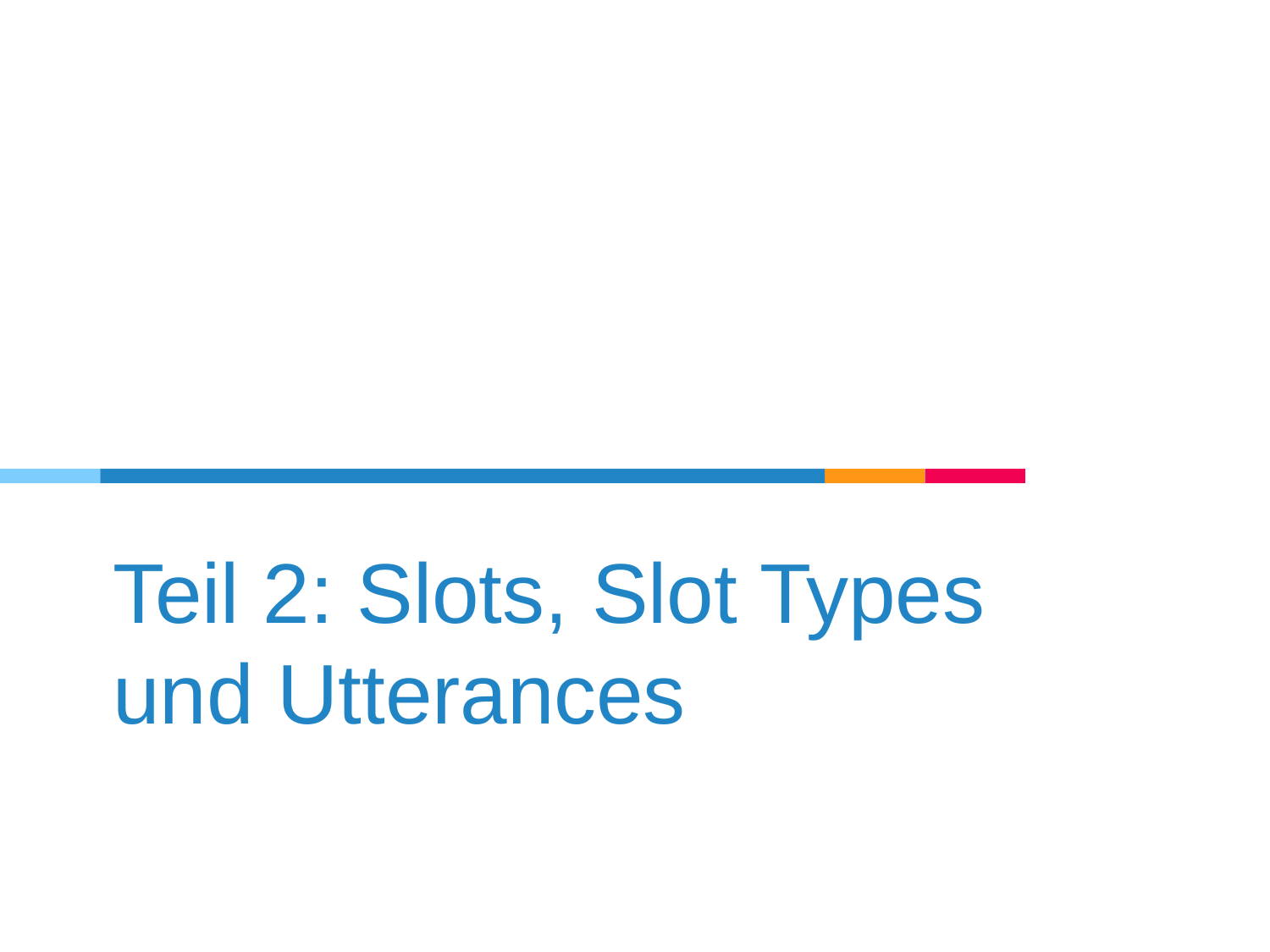

# Teil 2: Slots, Slot Types und Utterances